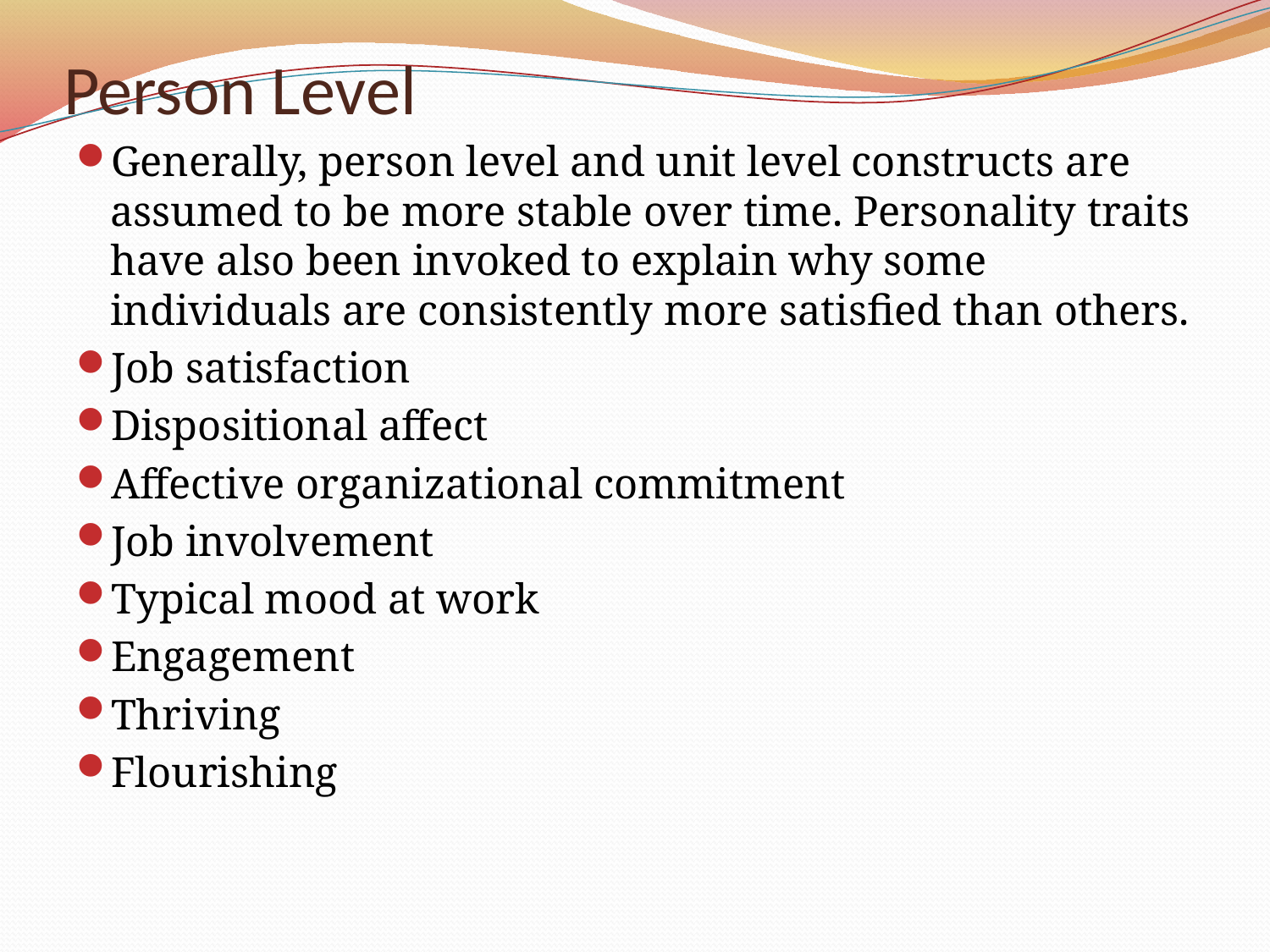

# Person Level
Generally, person level and unit level constructs are assumed to be more stable over time. Personality traits have also been invoked to explain why some individuals are consistently more satisfied than others.
Job satisfaction
Dispositional affect
Affective organizational commitment
Job involvement
Typical mood at work
Engagement
Thriving
Flourishing